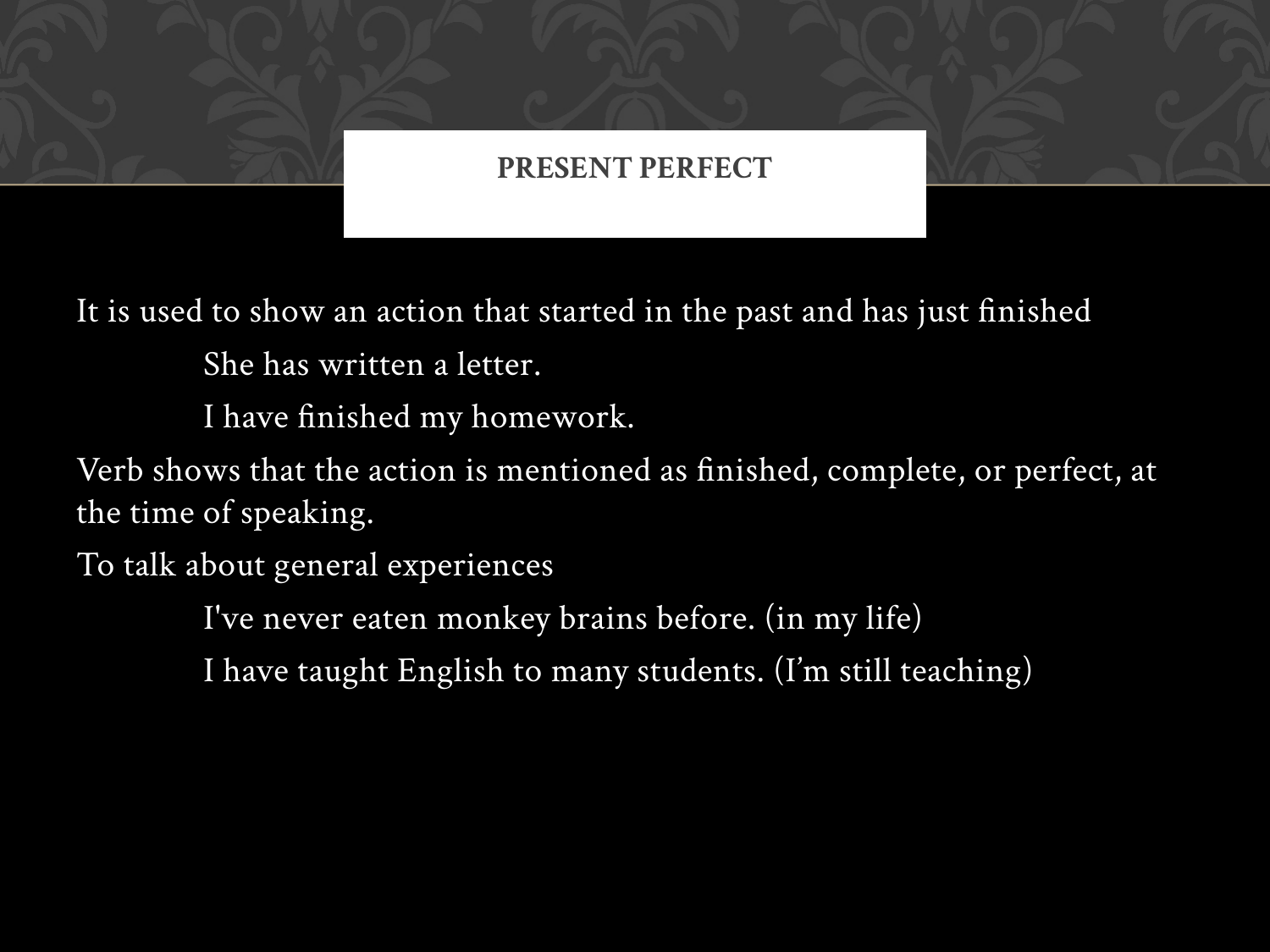

# PRESENT PERFECT
It is used to show an action that started in the past and has just finished
	She has written a letter.
	I have finished my homework.
Verb shows that the action is mentioned as finished, complete, or perfect, at the time of speaking.
To talk about general experiences
	I've never eaten monkey brains before. (in my life)
	I have taught English to many students. (I’m still teaching)